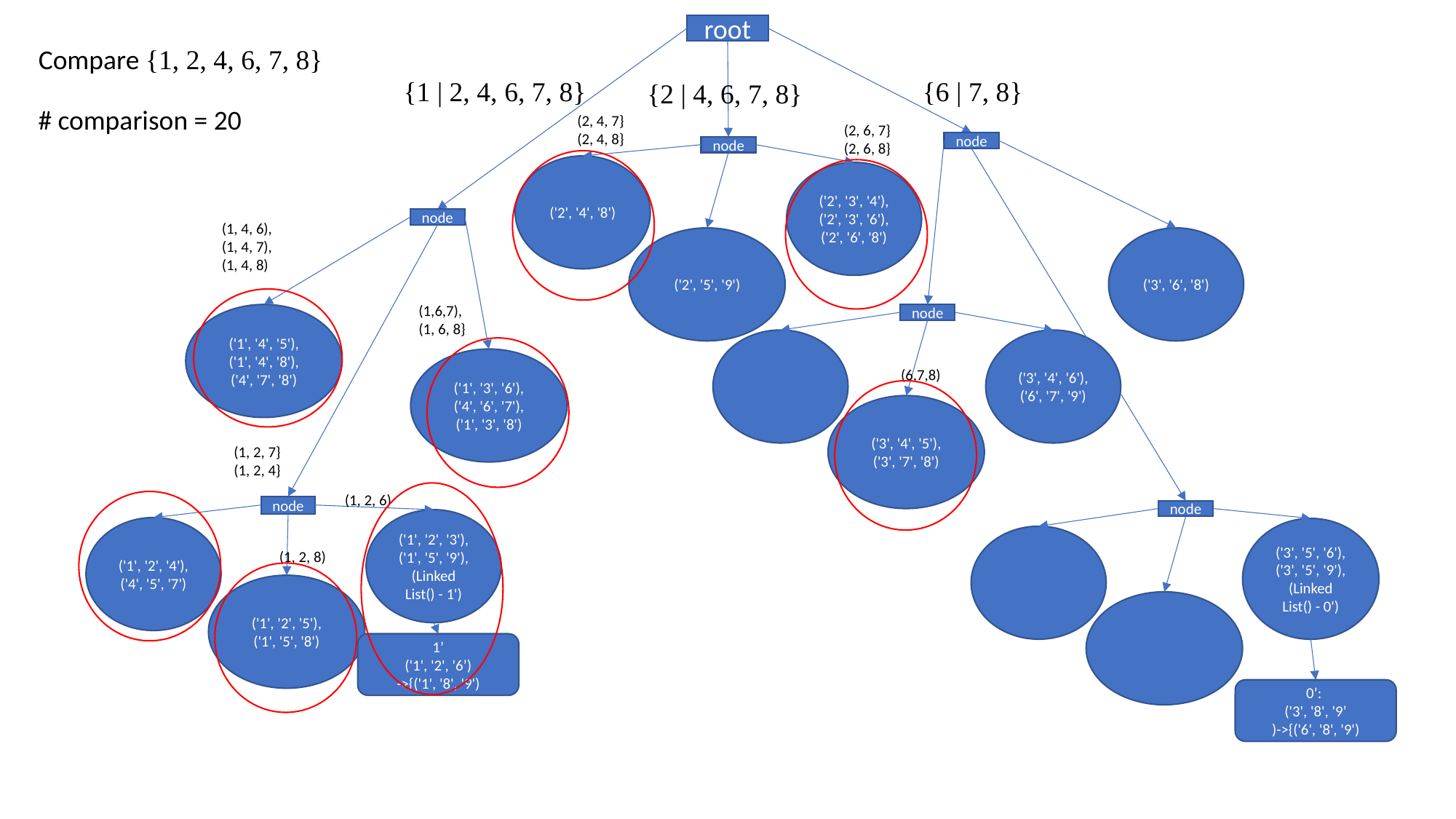

root
Compare {1, 2, 4, 6, 7, 8}
 {1 | 2, 4, 6, 7, 8}
 {6 | 7, 8}
 {2 | 4, 6, 7, 8}
# comparison = 20
(2, 4, 7}
(2, 4, 8}
(2, 6, 7}
(2, 6, 8}
node
node

('2', '4', '8')

('2', '3', '4'), ('2', '3', '6'), ('2', '6', '8')
node
(1, 4, 6),
(1, 4, 7),
(1, 4, 8)
('2', '5', '9')
('3', '6', '8')

(1,6,7),
(1, 6, 8}
('1', '4', '5'), ('1', '4', '8'), ('4', '7', '8')
node

('3', '4', '6'), ('6', '7', '9')

('1', '3', '6'), ('4', '6', '7'), ('1', '3', '8')
(6,7,8)

('3', '4', '5'), ('3', '7', '8')
(1, 2, 7}
(1, 2, 4}

(1, 2, 6)

node
node
('1', '2', '3'), ('1', '5', '9'), (Linked List() - 1')
('1', '2', '4'), ('4', '5', '7')
('3', '5', '6'), ('3', '5', '9'), (Linked List() - 0')

(1, 2, 8)

('1', '2', '5'), ('1', '5', '8')

1’
('1', '2', '6’)
->{('1', '8', '9')
0’:
('3', '8', '9’
)->{('6', '8', '9')